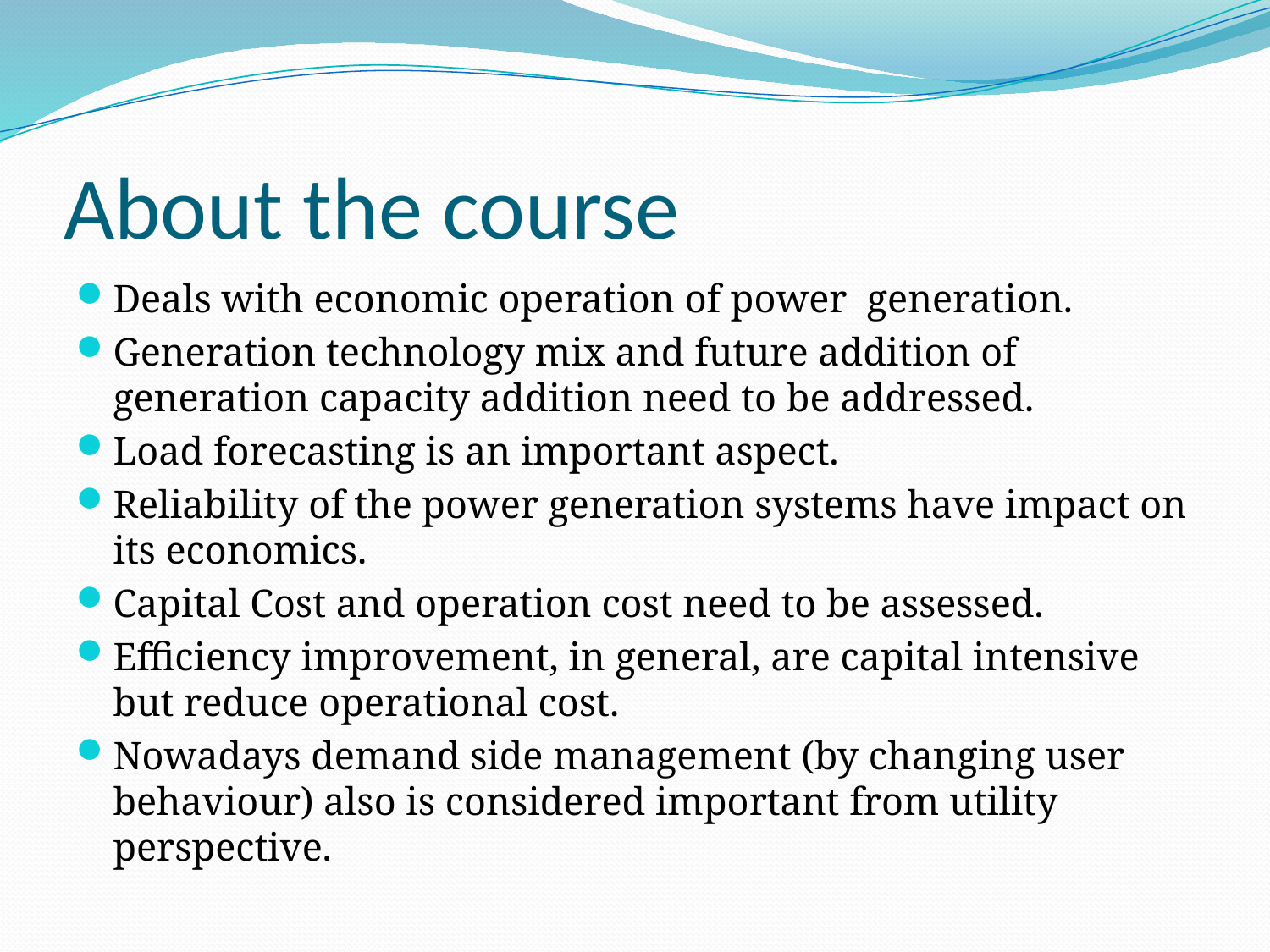

# About the course
Deals with economic operation of power  generation.
Generation technology mix and future addition of generation capacity addition need to be addressed.
Load forecasting is an important aspect.
Reliability of the power generation systems have impact on its economics.
Capital Cost and operation cost need to be assessed.
Efficiency improvement, in general, are capital intensive but reduce operational cost.
Nowadays demand side management (by changing user behaviour) also is considered important from utility perspective.